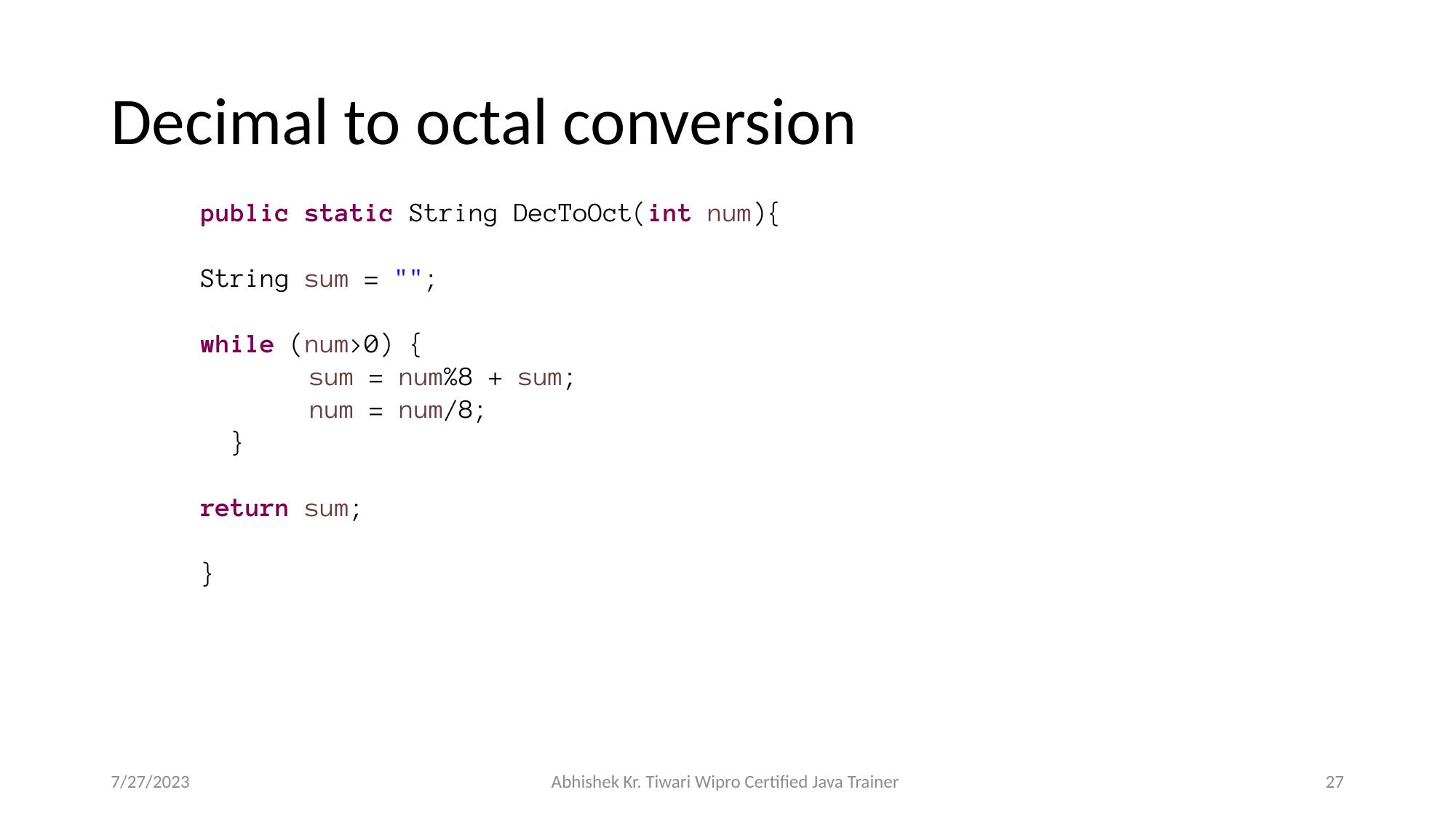

# Decimal to octal conversion
public static String DecToOct(int num){

String sum = "";

while (num>0) {
	sum = num%8 + sum;
	num = num/8;
  }

return sum;

}
7/27/2023
Abhishek Kr. Tiwari Wipro Certified Java Trainer
27